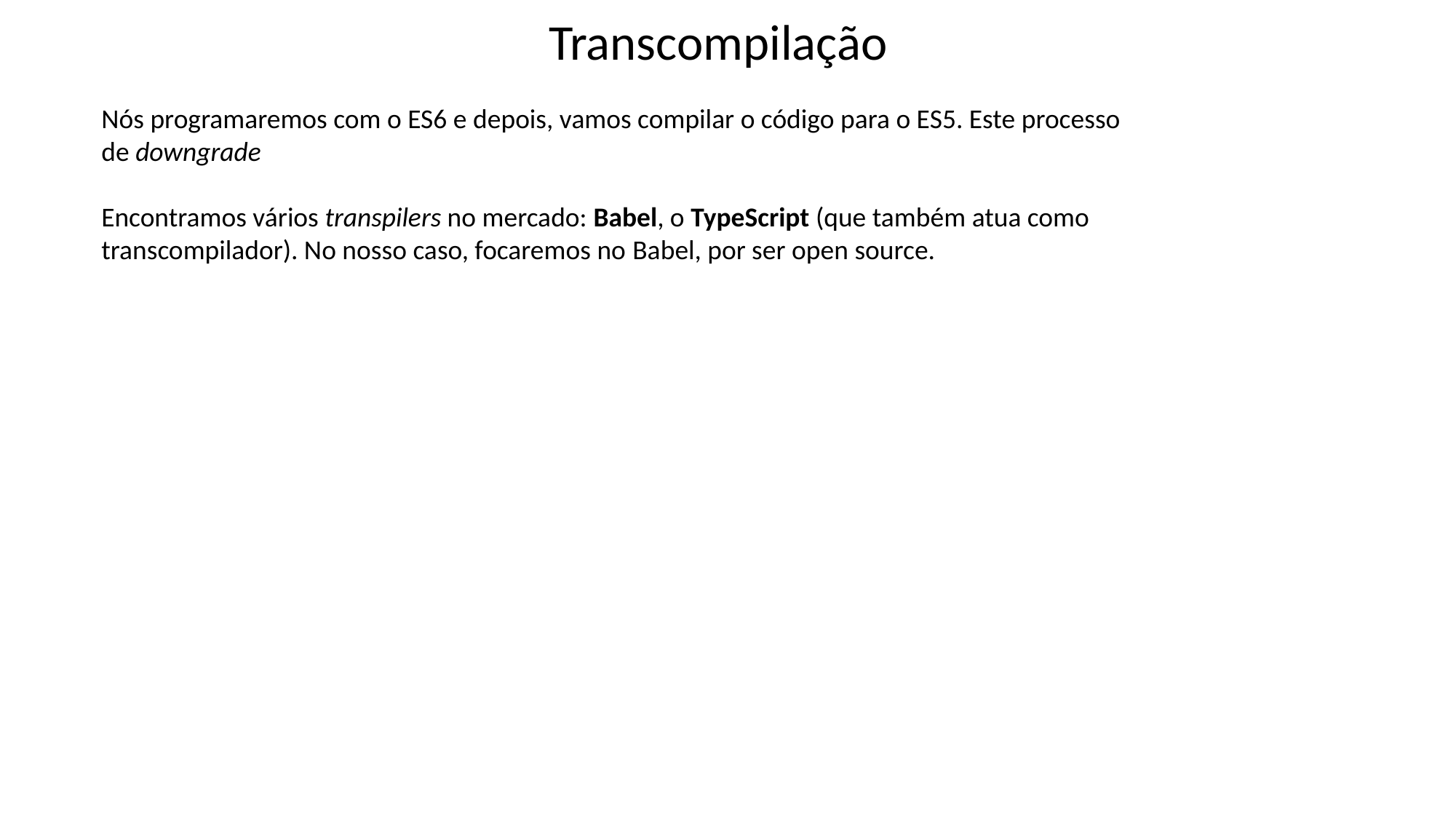

# Transcompilação
Nós programaremos com o ES6 e depois, vamos compilar o código para o ES5. Este processo de downgrade

Encontramos vários transpilers no mercado: Babel, o TypeScript (que também atua como transcompilador). No nosso caso, focaremos no Babel, por ser open source.